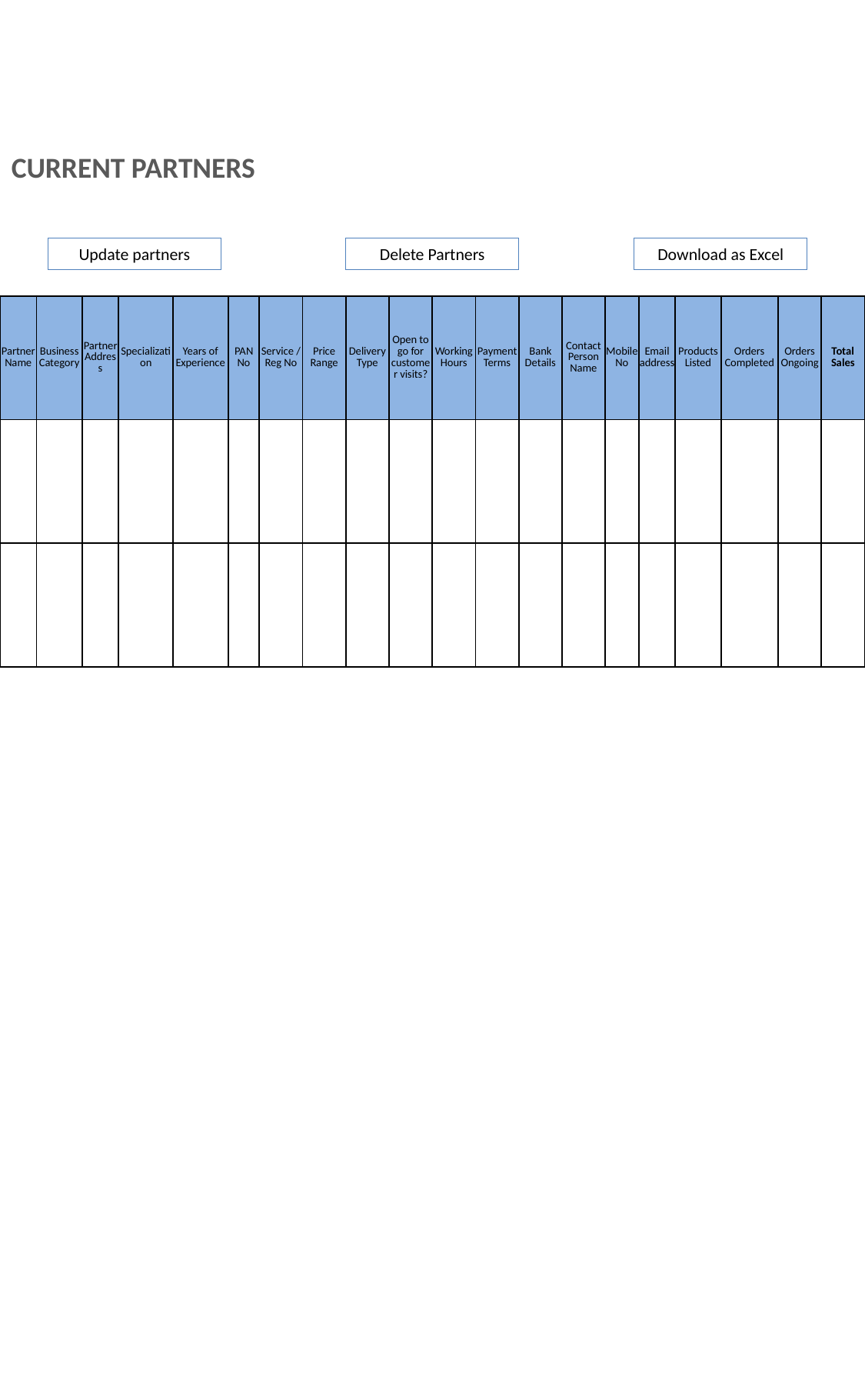

CURRENT PARTNERS
Update partners
Delete Partners
Download as Excel
| Partner Name | Business Category | Partner Address | Specialization | Years of Experience | PAN No | Service / Reg No | Price Range | Delivery Type | Open to go for customer visits? | Working Hours | Payment Terms | Bank Details | Contact Person Name | Mobile No | Email address | Products Listed | Orders Completed | Orders Ongoing | Total Sales |
| --- | --- | --- | --- | --- | --- | --- | --- | --- | --- | --- | --- | --- | --- | --- | --- | --- | --- | --- | --- |
|  |  |  |  |  |  |  |  |  |  |  |  |  |  |  |  |  |  |  |  |
|  |  |  |  |  |  |  |  |  |  |  |  |  |  |  |  |  |  |  |  |